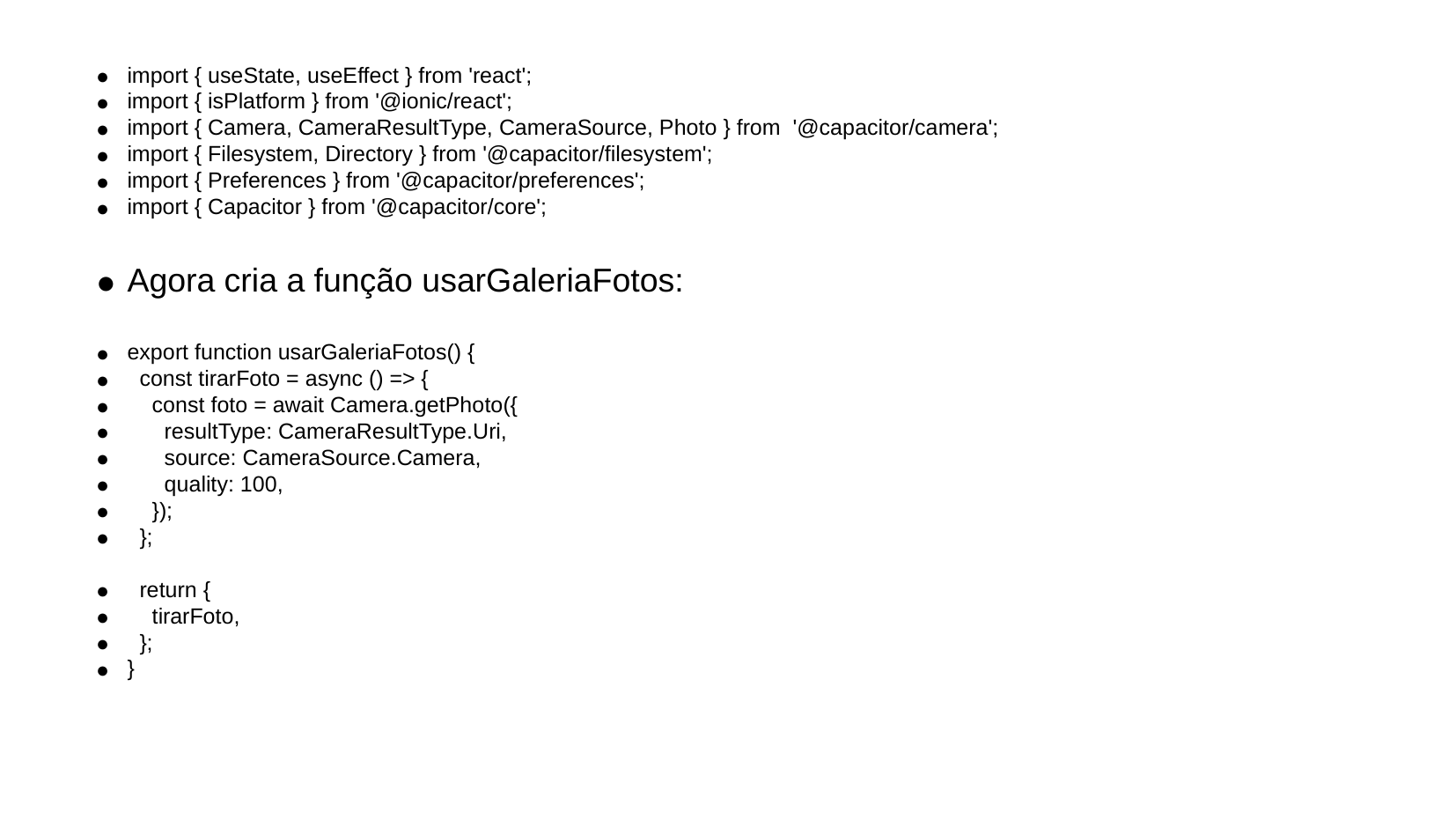

import { useState, useEffect } from 'react';
import { isPlatform } from '@ionic/react';
import { Camera, CameraResultType, CameraSource, Photo } from  '@capacitor/camera';
import { Filesystem, Directory } from '@capacitor/filesystem';
import { Preferences } from '@capacitor/preferences';
import { Capacitor } from '@capacitor/core';

Agora cria a função usarGaleriaFotos:

export function usarGaleriaFotos() {
  const tirarFoto = async () => {
    const foto = await Camera.getPhoto({
      resultType: CameraResultType.Uri,
      source: CameraSource.Camera,
      quality: 100,
    });
  };

  return {
    tirarFoto,
  };
}